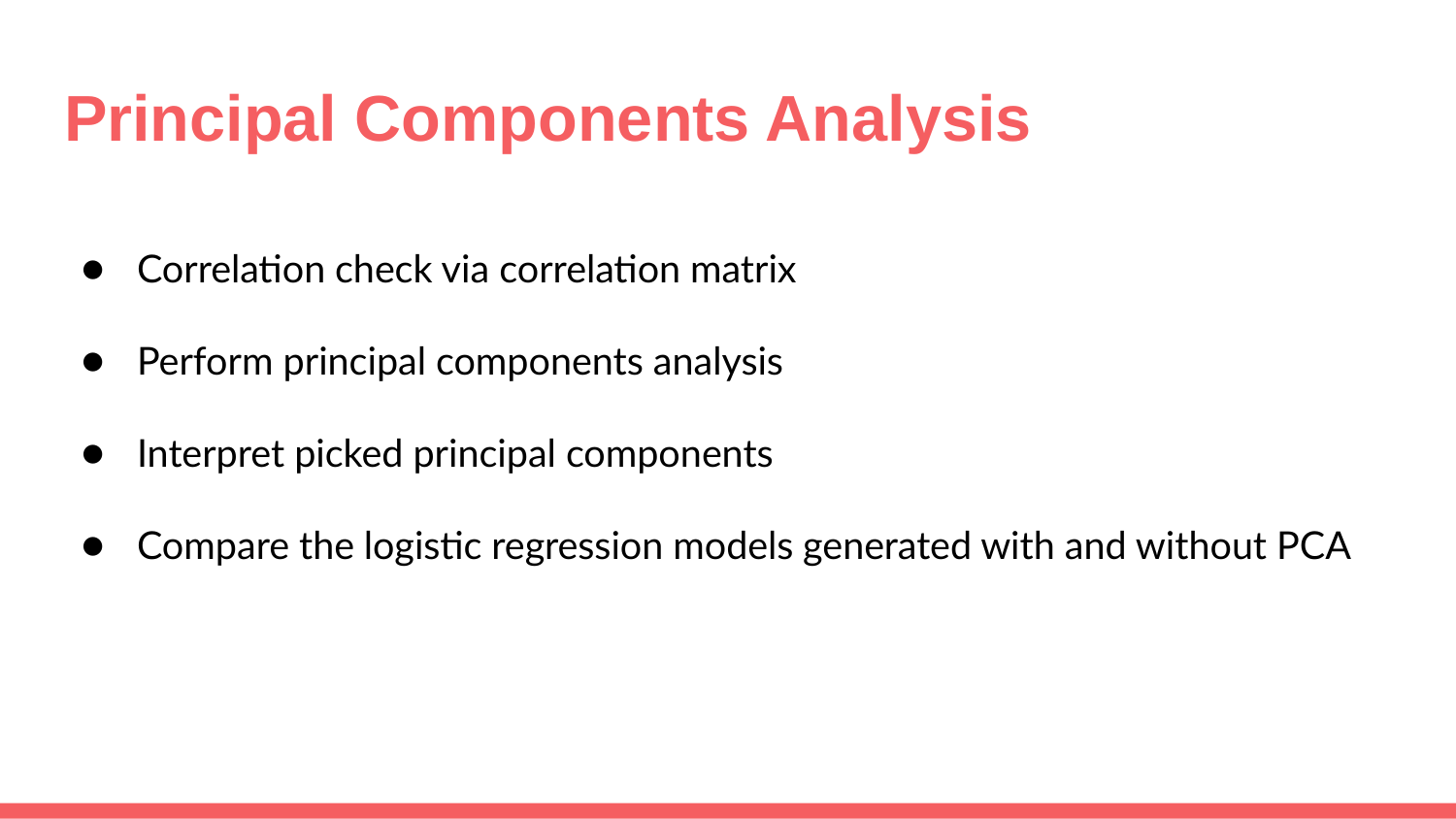

# Principal Components Analysis
Correlation check via correlation matrix
Perform principal components analysis
Interpret picked principal components
Compare the logistic regression models generated with and without PCA